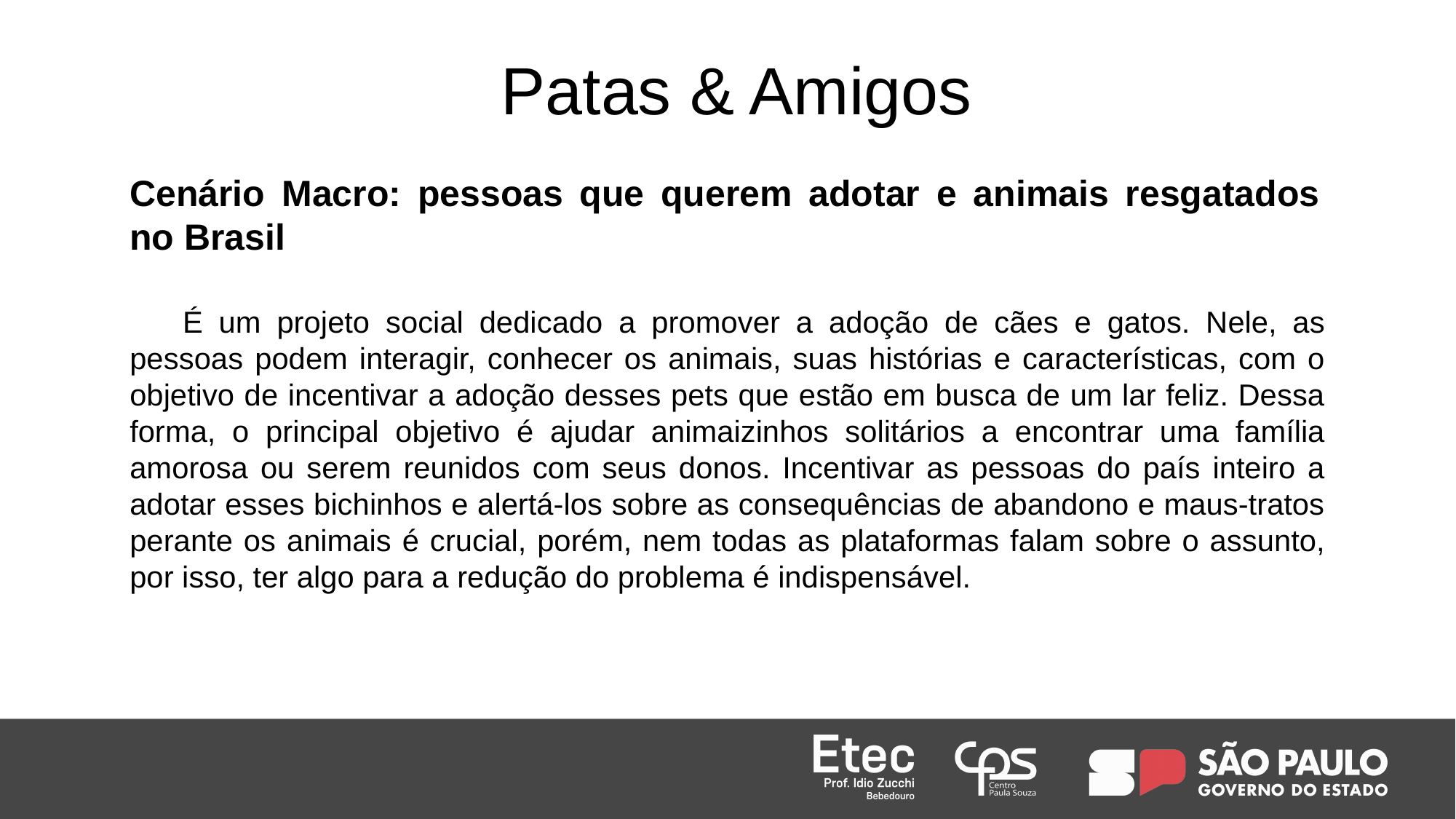

# Patas & Amigos
Cenário Macro: pessoas que querem adotar e animais resgatados no Brasil
É um projeto social dedicado a promover a adoção de cães e gatos. Nele, as pessoas podem interagir, conhecer os animais, suas histórias e características, com o objetivo de incentivar a adoção desses pets que estão em busca de um lar feliz. Dessa forma, o principal objetivo é ajudar animaizinhos solitários a encontrar uma família amorosa ou serem reunidos com seus donos. Incentivar as pessoas do país inteiro a adotar esses bichinhos e alertá-los sobre as consequências de abandono e maus-tratos perante os animais é crucial, porém, nem todas as plataformas falam sobre o assunto, por isso, ter algo para a redução do problema é indispensável.